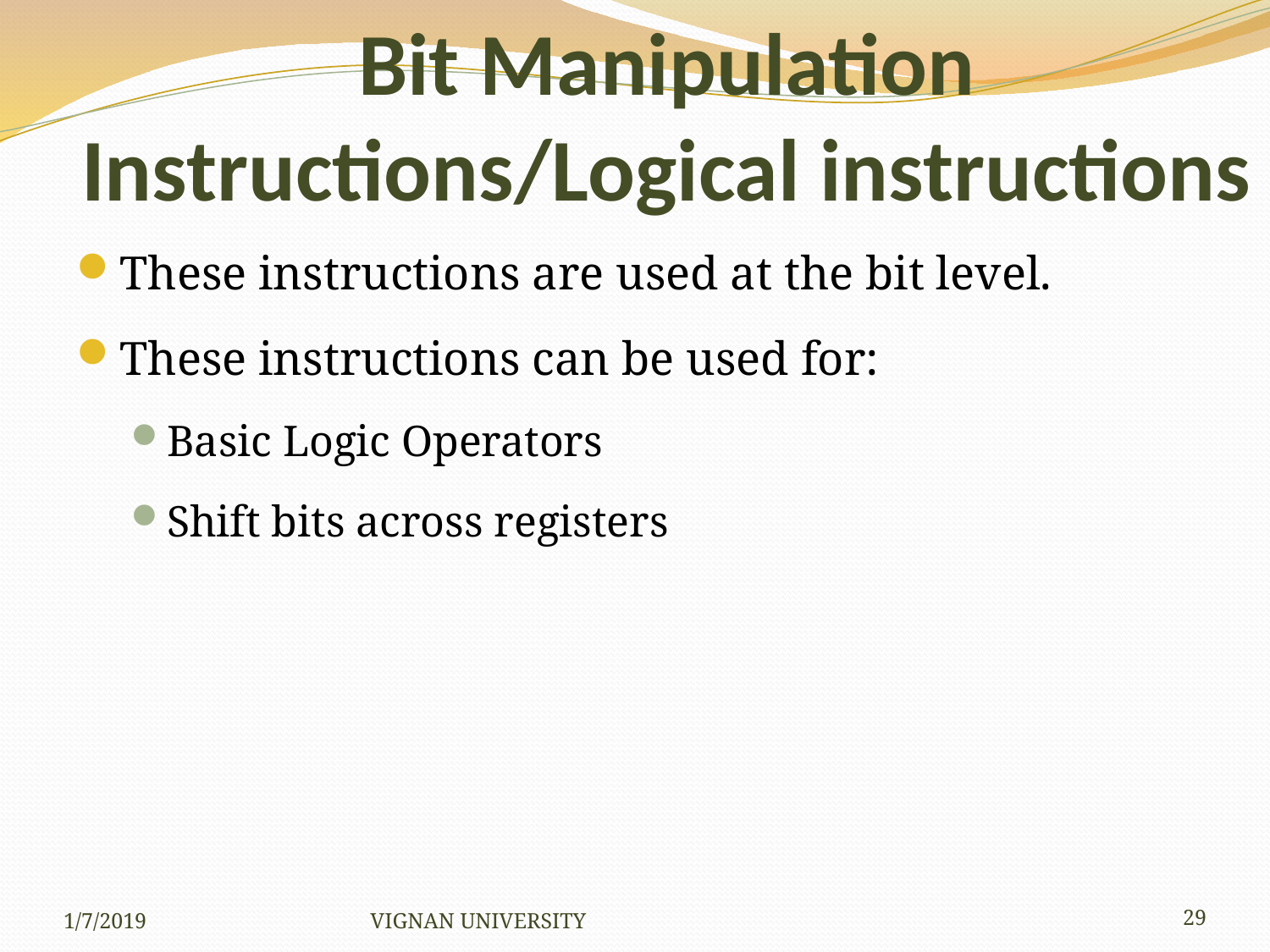

# Bit Manipulation Instructions/Logical instructions
These instructions are used at the bit level.
These instructions can be used for:
Basic Logic Operators
Shift bits across registers
1/7/2019
VIGNAN UNIVERSITY
29